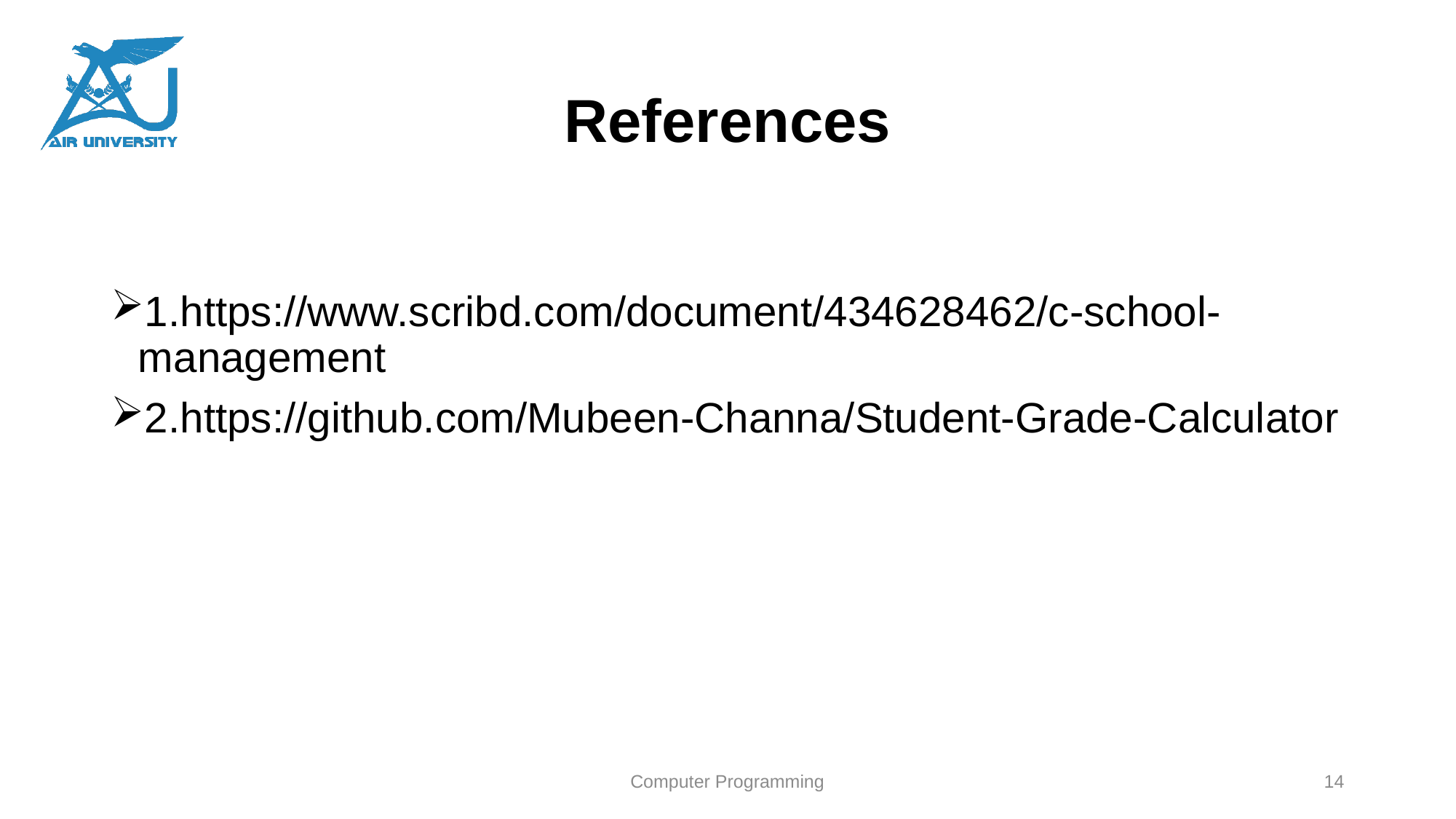

# References

1.https://www.scribd.com/document/434628462/c-school-management
2.https://github.com/Mubeen-Channa/Student-Grade-Calculator
Computer Programming
14